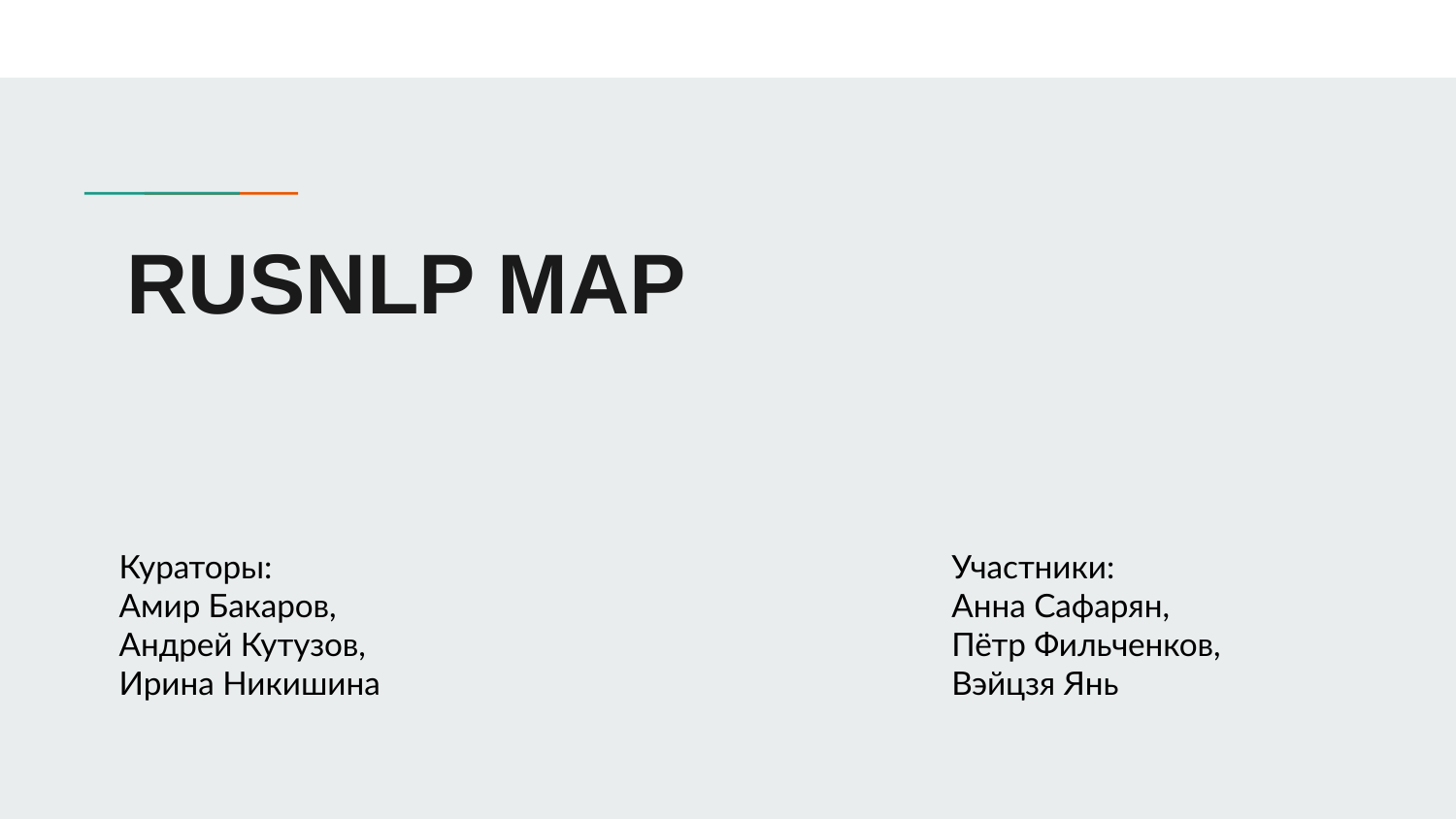

# RUSNLP MAP
Кураторы:
Амир Бакаров,
Андрей Кутузов,
Ирина Никишина
Участники:
Анна Сафарян,
Пётр Фильченков,
Вэйцзя Янь